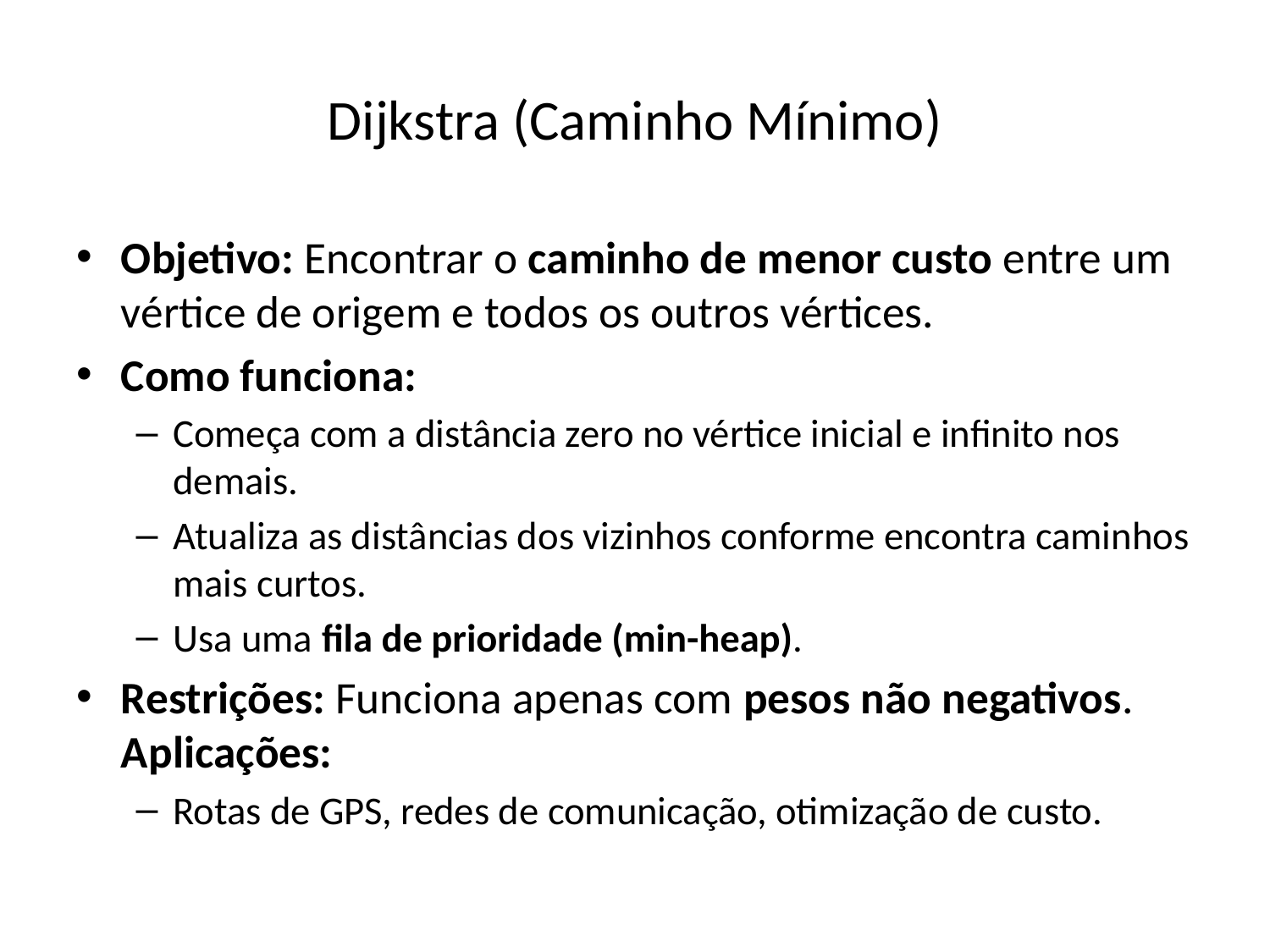

# Dijkstra (Caminho Mínimo)
Objetivo: Encontrar o caminho de menor custo entre um vértice de origem e todos os outros vértices.
Como funciona:
Começa com a distância zero no vértice inicial e infinito nos demais.
Atualiza as distâncias dos vizinhos conforme encontra caminhos mais curtos.
Usa uma fila de prioridade (min-heap).
Restrições: Funciona apenas com pesos não negativos.
Aplicações:
Rotas de GPS, redes de comunicação, otimização de custo.